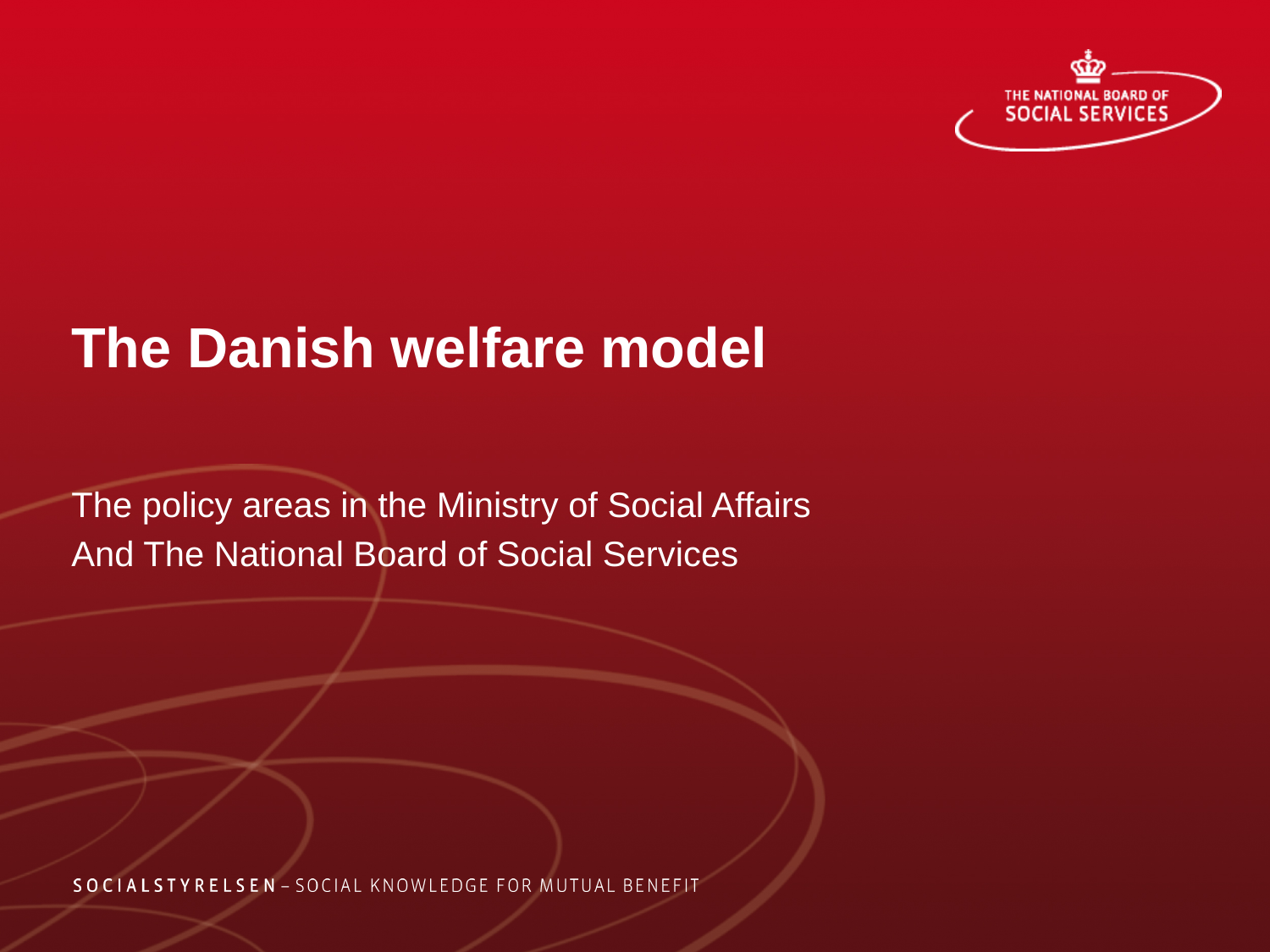

# The Danish welfare model
The policy areas in the Ministry of Social Affairs
And The National Board of Social Services